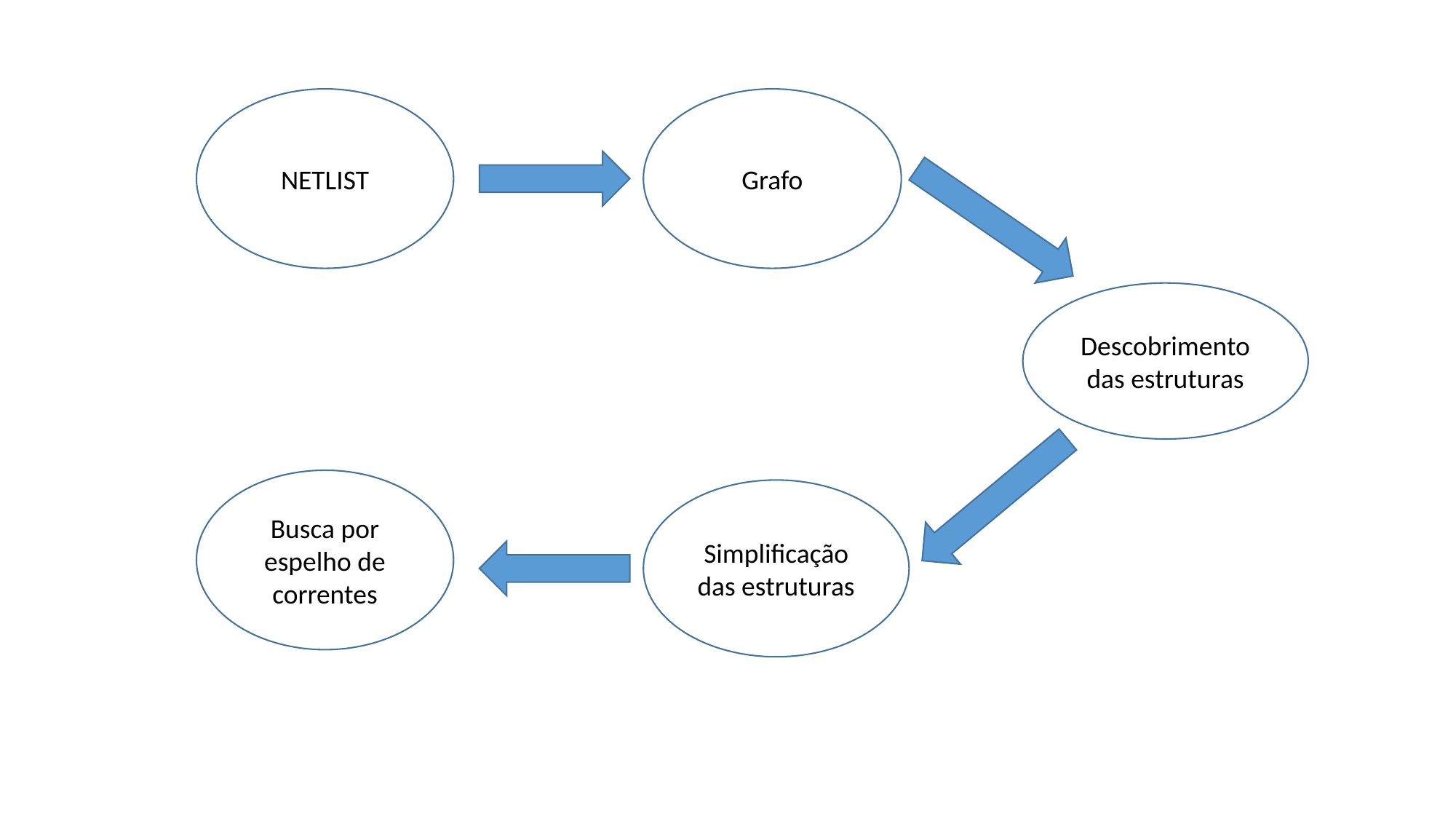

NETLIST
Grafo

Descobrimento das estruturas
Busca por espelho de correntes

Simplificação das estruturas